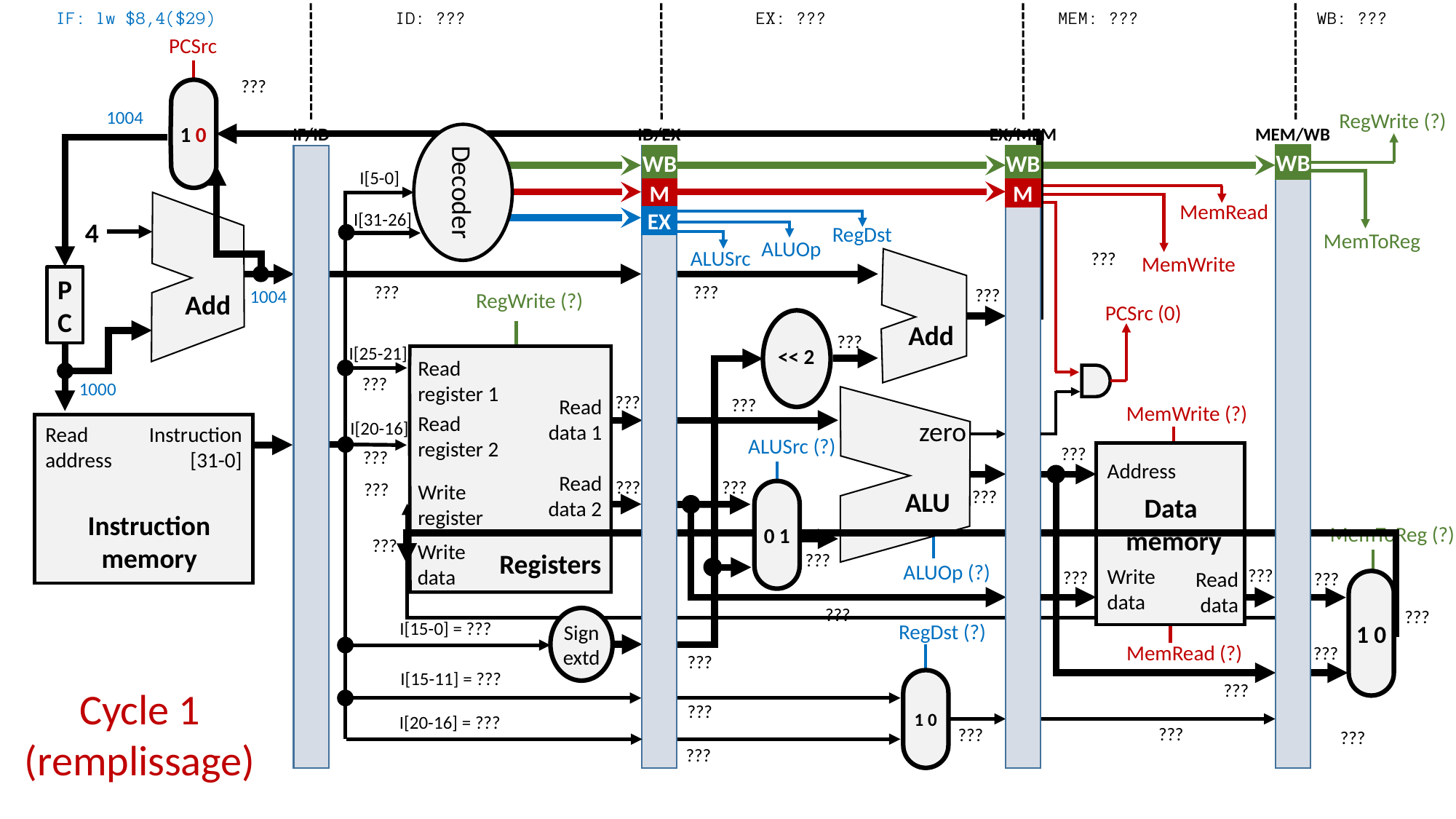

IF: lw $8,4($29)
ID: ???
EX: ???
MEM: ???
WB: ???
PCSrc
???
1 0
1004
RegWrite (?)
IF/ID

ID/EX

EX/MEM

MEM/WB

Decoder
WB
WB
WB
I[5-0]
M
M

MemRead
I[31-26]
EX
4
RegDst
MemToReg

ALUOp
ALUSrc
???
MemWrite

P
C
???
???
???
1004
RegWrite (?)
Add
PCSrc (0)

Add
???
I[25-21]
<< 2

Read
register 1

???
1000
???

Read data 1
???
MemWrite (?)
Read
register 2
zero
I[20-16]

Read address
Instruction [31-0]
ALUSrc (?)

???
???

Address
Read data 2

???
???
???
Write
register
???
ALU
0 1
Data
memory

Instruction
memory
MemToReg (?)
???
Write
data
Registers
???
ALUOp (?)
Write data

???
Read data
???
???
1 0

???
???
Sign extd
I[15-0] = ???
RegDst (?)
MemRead (?)
???

???
I[15-11] = ???

1 0
???
Cycle 1
(remplissage)

???

I[20-16] = ???
???
???
???
???